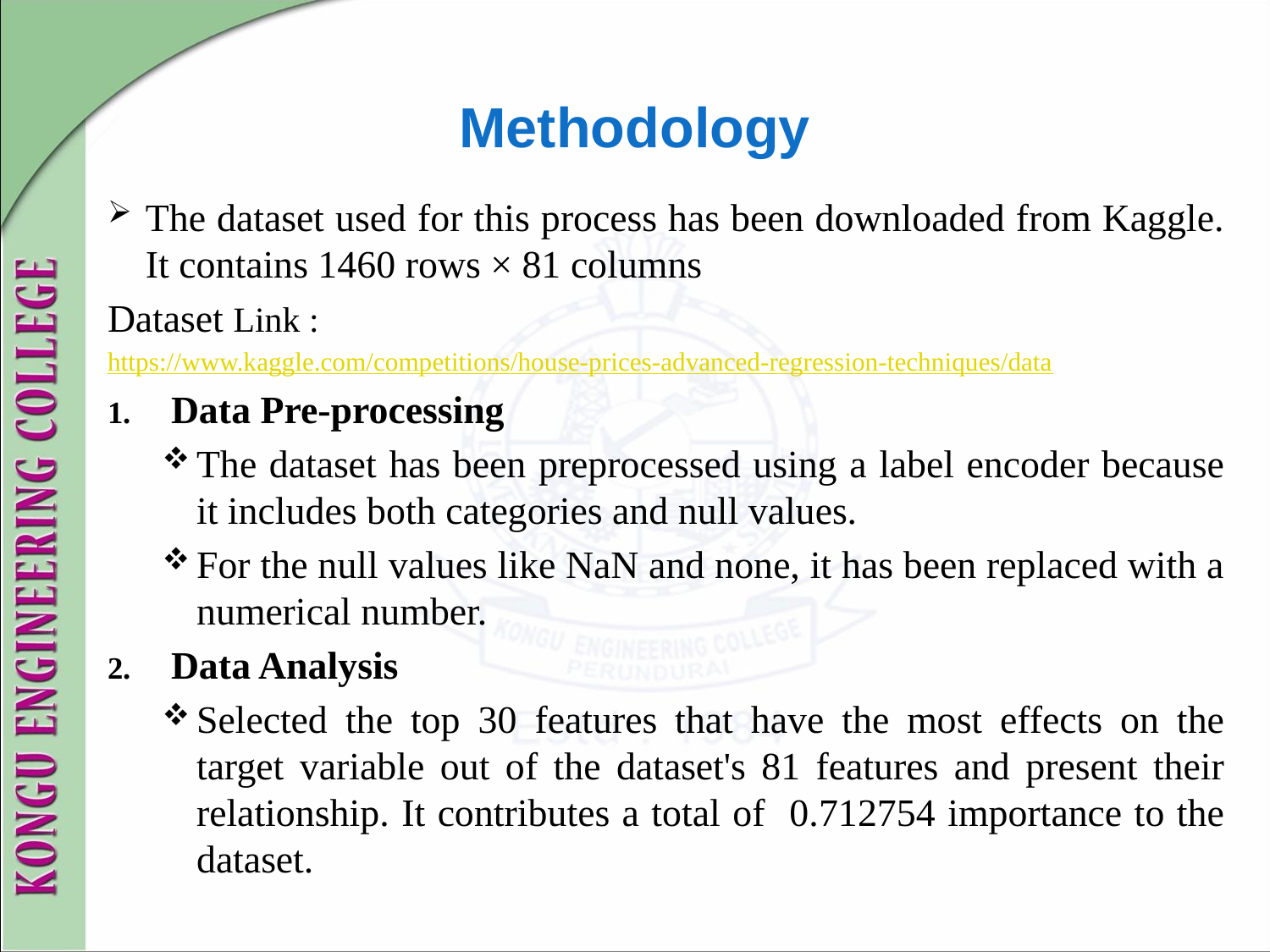

# Methodology
The dataset used for this process has been downloaded from Kaggle. It contains 1460 rows × 81 columns
Dataset Link :
https://www.kaggle.com/competitions/house-prices-advanced-regression-techniques/data
Data Pre-processing
The dataset has been preprocessed using a label encoder because it includes both categories and null values.
For the null values like NaN and none, it has been replaced with a numerical number.
Data Analysis
Selected the top 30 features that have the most effects on the target variable out of the dataset's 81 features and present their relationship. It contributes a total of  0.712754 importance to the dataset.